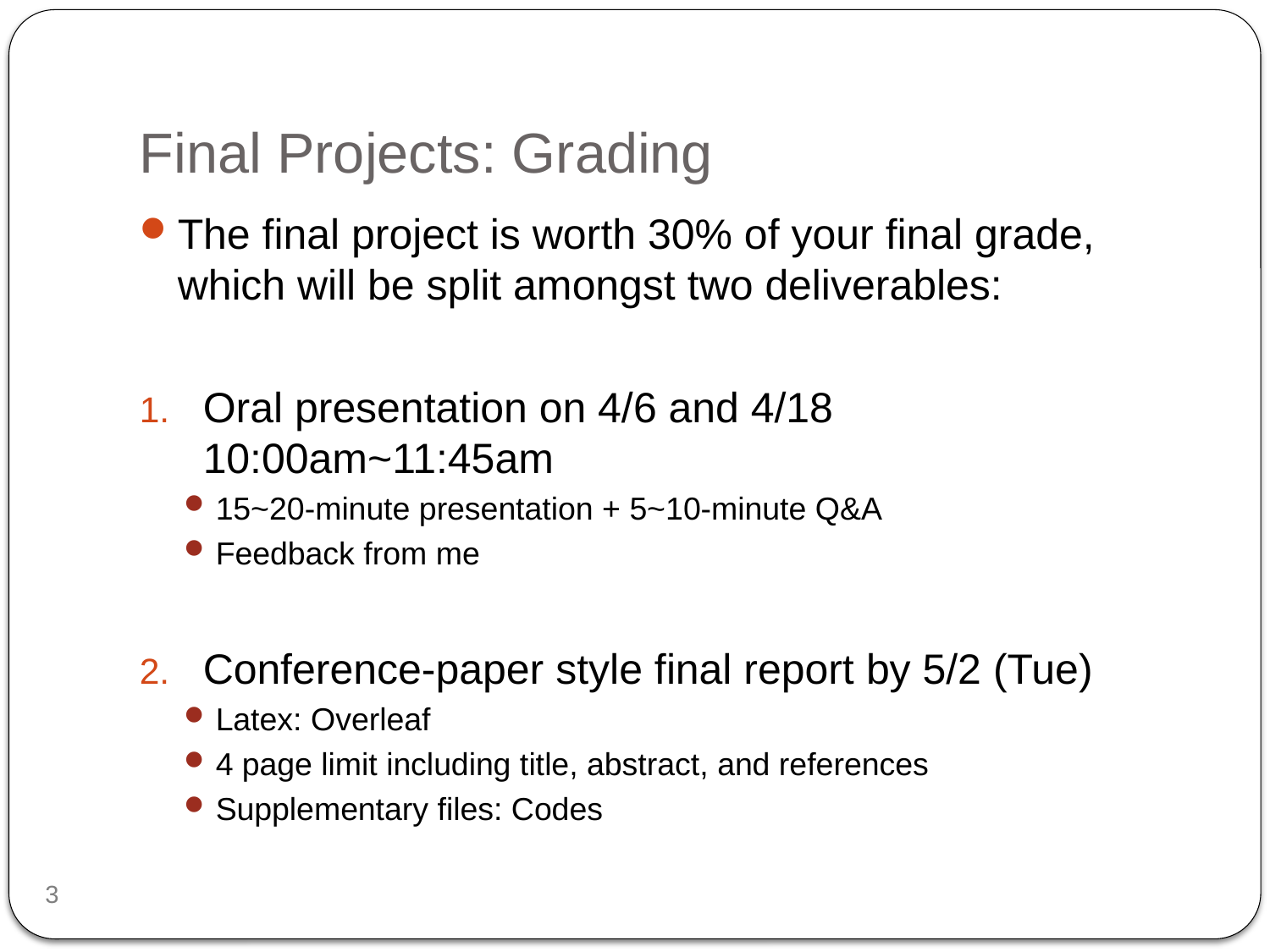

# Final Projects: Grading
The final project is worth 30% of your final grade, which will be split amongst two deliverables:

Oral presentation on 4/6 and 4/18 10:00am~11:45am
15~20-minute presentation + 5~10-minute Q&A
Feedback from me

Conference-paper style final report by 5/2 (Tue)
Latex: Overleaf
4 page limit including title, abstract, and references
Supplementary files: Codes

3